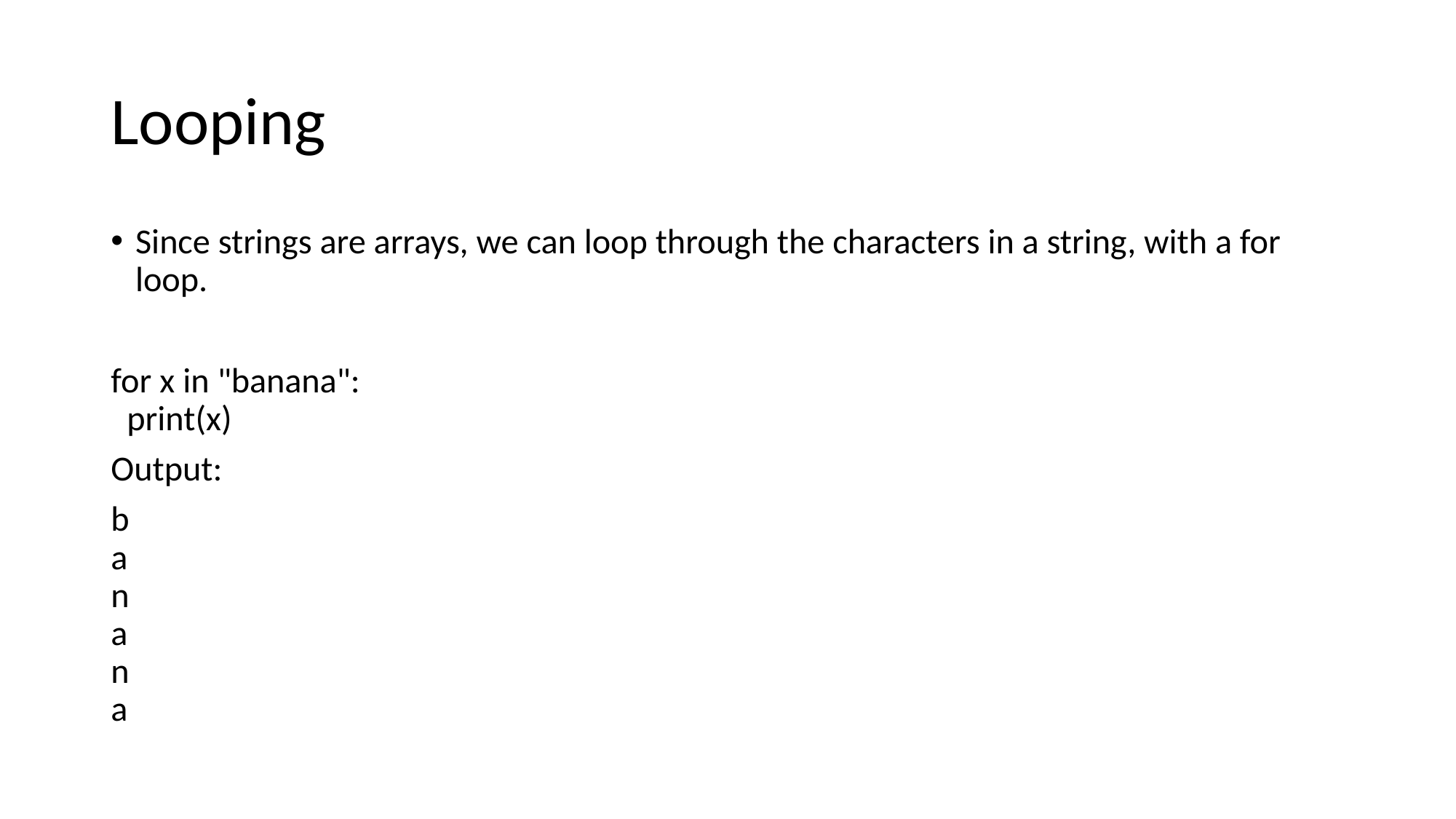

# Looping
Since strings are arrays, we can loop through the characters in a string, with a for loop.

for x in "banana":
  print(x)
Output:
b
a
n
a
n
a